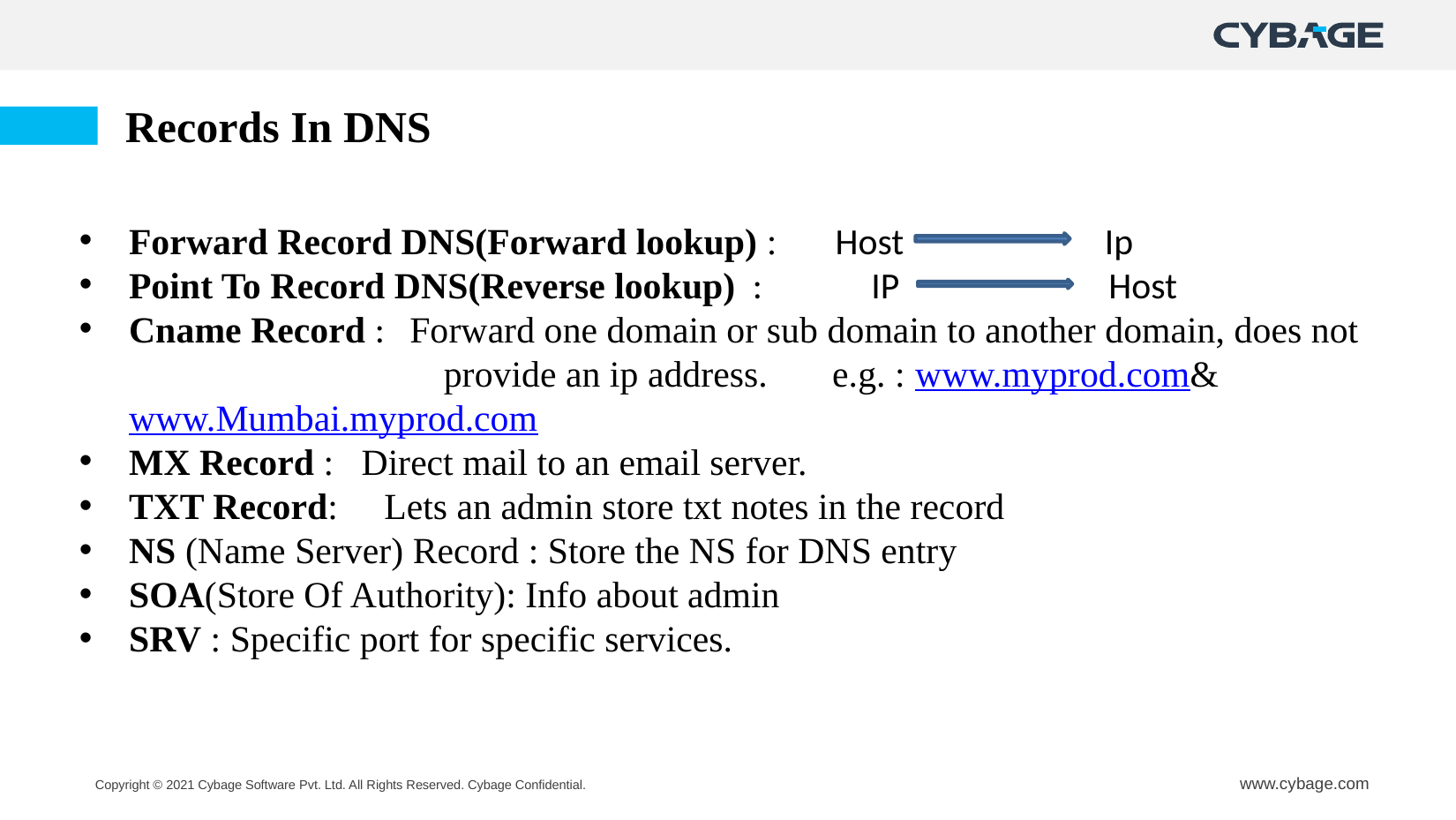

Records In DNS

Forward Record DNS(Forward lookup) :       Host                        Ip
Point To Record DNS(Reverse lookup)  :             IP                         Host
Cname Record :   Forward one domain or sub domain to another domain, does not                                   provide an ip address.       e.g. : www.myprod.com& www.Mumbai.myprod.com
MX Record :   Direct mail to an email server.
TXT Record:     Lets an admin store txt notes in the record
NS (Name Server) Record : Store the NS for DNS entry
SOA(Store Of Authority): Info about admin
SRV : Specific port for specific services.